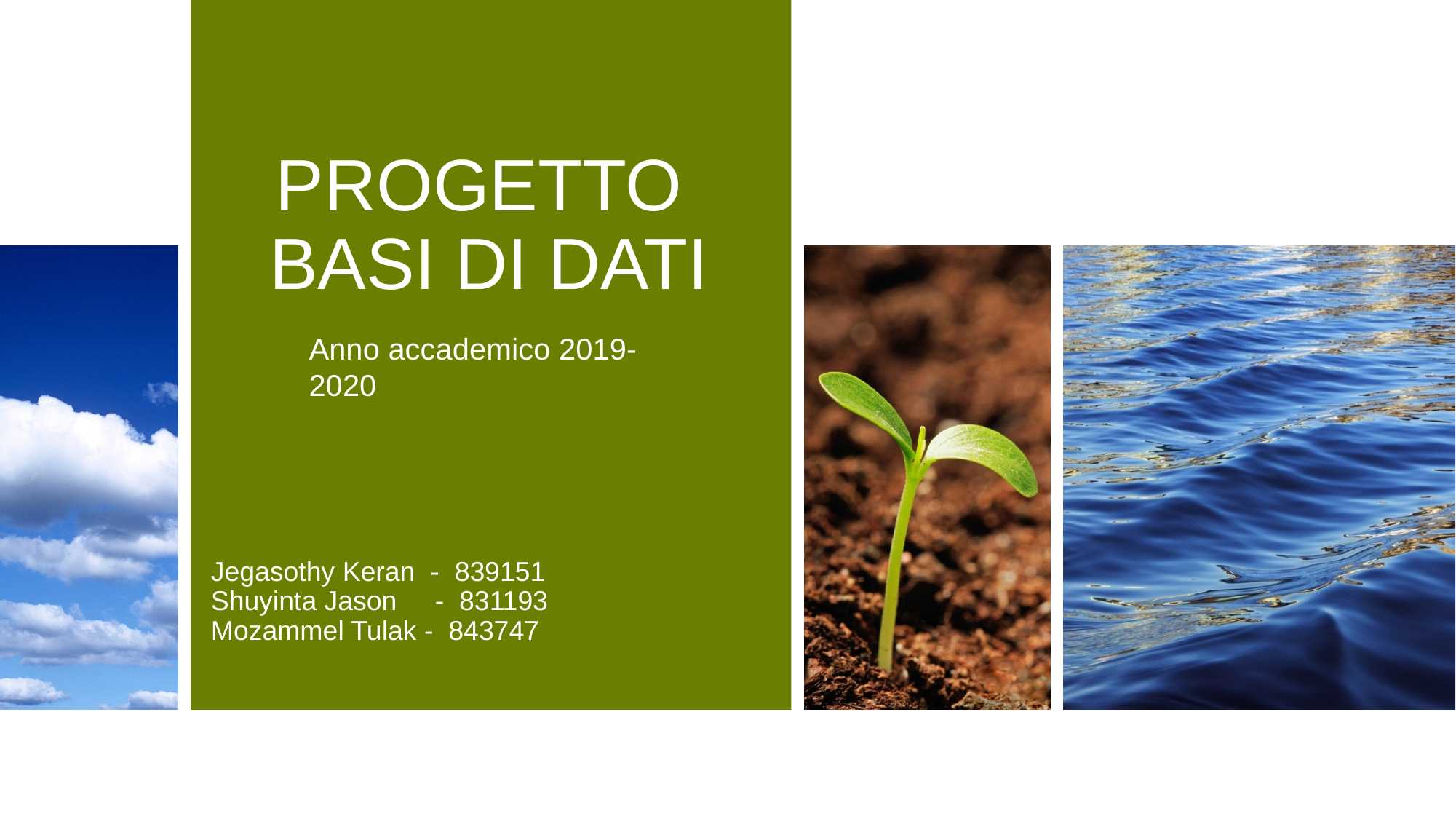

# PROGETTO BASI DI DATI
Anno accademico 2019-2020
Jegasothy Keran  -  839151
Shuyinta Jason     -  831193
Mozammel Tulak -  843747